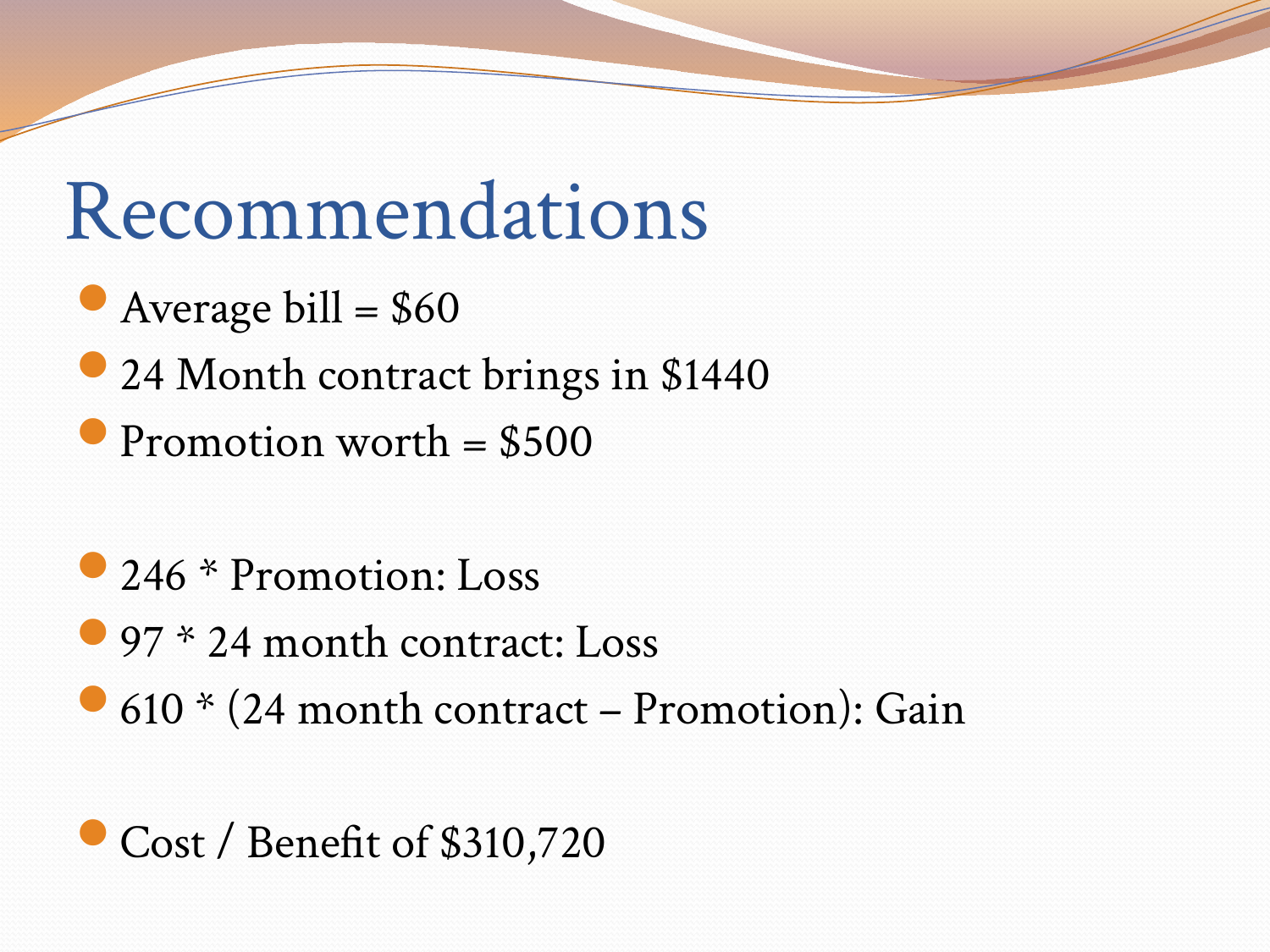

# Recommendations
Average bill = $60
24 Month contract brings in $1440
Promotion worth = $500

246 * Promotion: Loss
97 * 24 month contract: Loss
610 * (24 month contract – Promotion): Gain

Cost / Benefit of $310,720